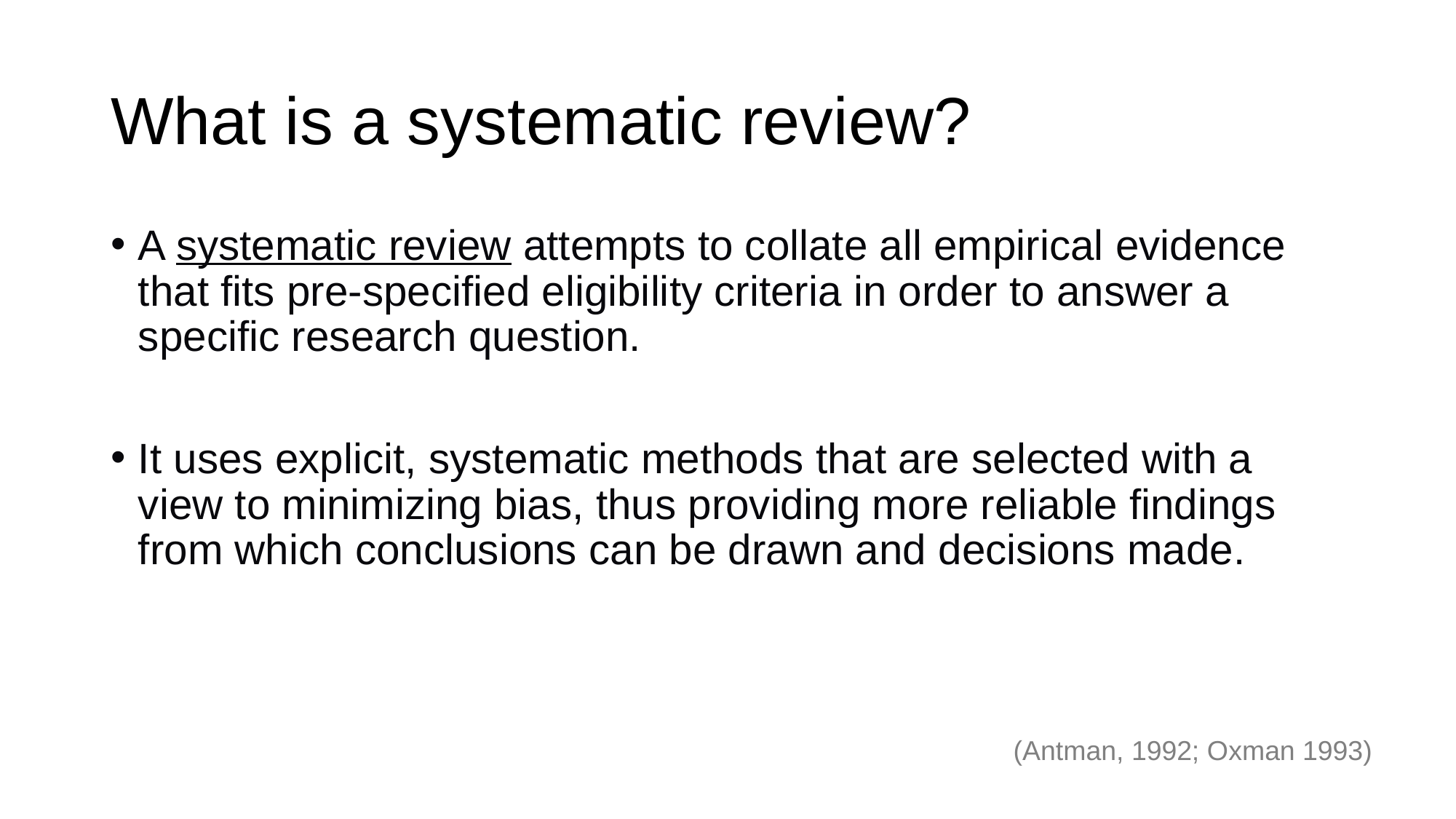

# What is a systematic review?
A systematic review attempts to collate all empirical evidence that fits pre-specified eligibility criteria in order to answer a specific research question.

It uses explicit, systematic methods that are selected with a view to minimizing bias, thus providing more reliable findings from which conclusions can be drawn and decisions made.
(Antman, 1992; Oxman 1993)